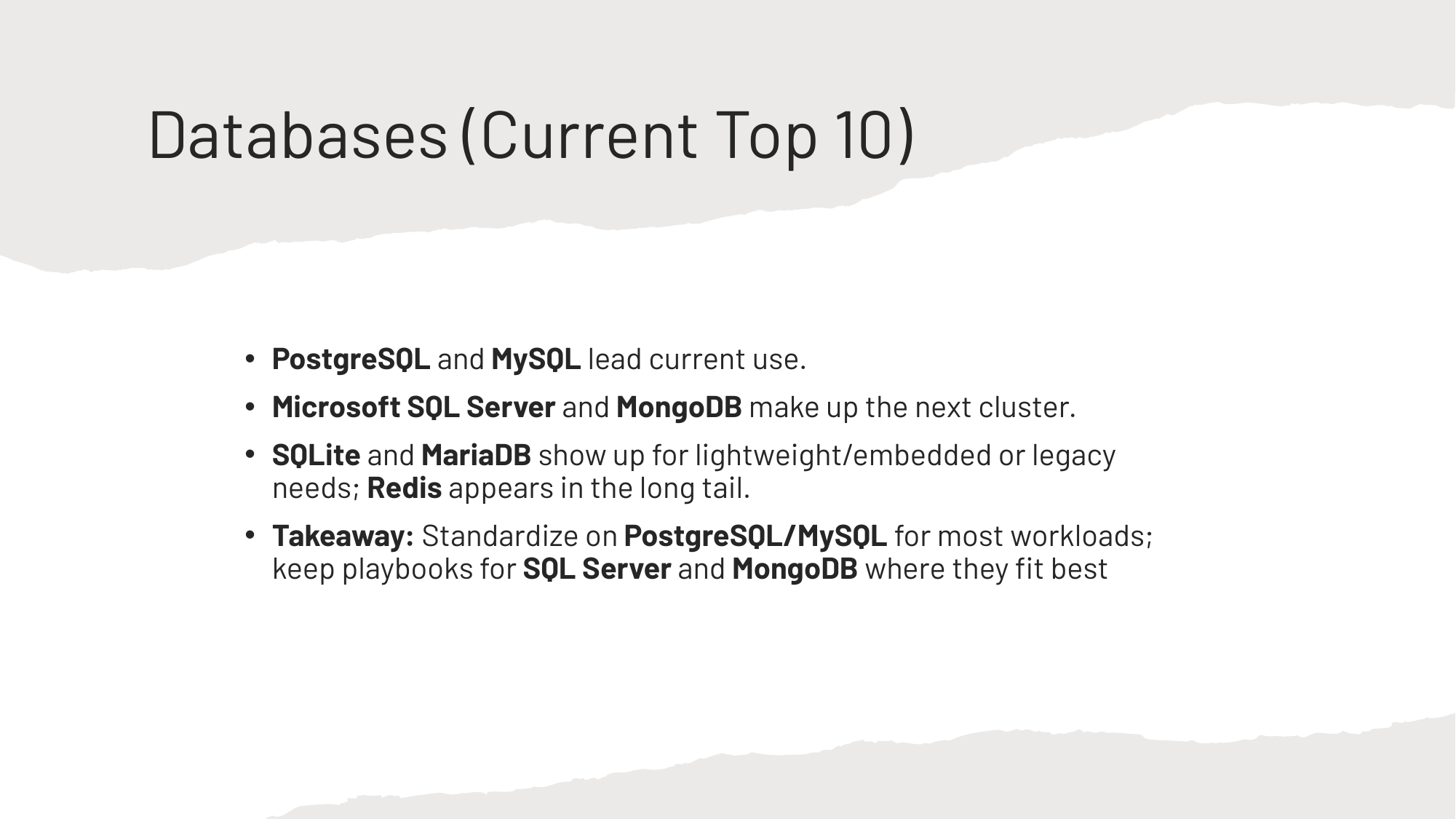

# Databases (Current Top 10)
PostgreSQL and MySQL lead current use.
Microsoft SQL Server and MongoDB make up the next cluster.
SQLite and MariaDB show up for lightweight/embedded or legacy needs; Redis appears in the long tail.
Takeaway: Standardize on PostgreSQL/MySQL for most workloads; keep playbooks for SQL Server and MongoDB where they fit best